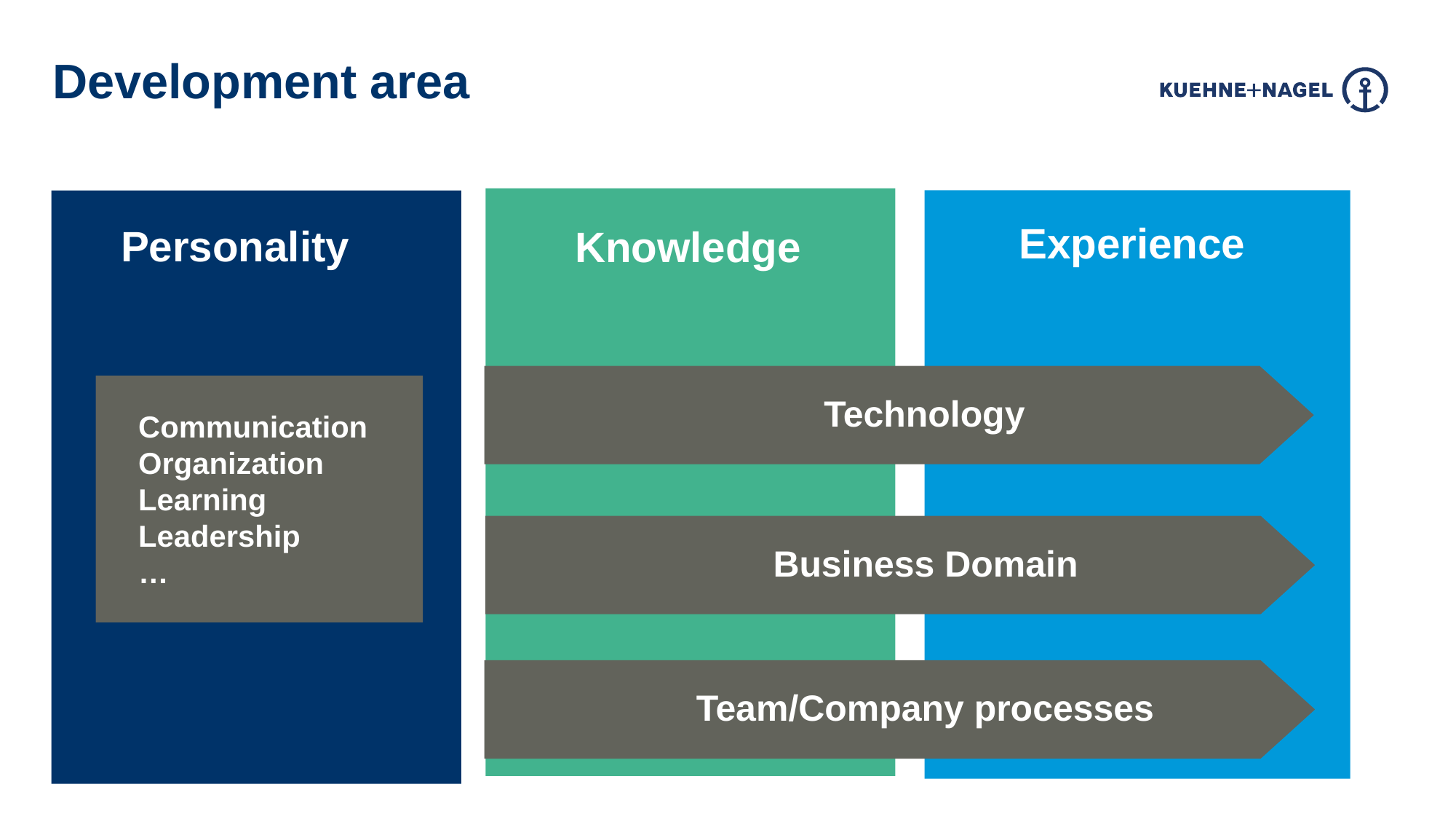

Development area

Experience
Personality
Knowledge
Communication
Organization
Learning
Leadership
…

Technology
Business Domain
Team/Company processes